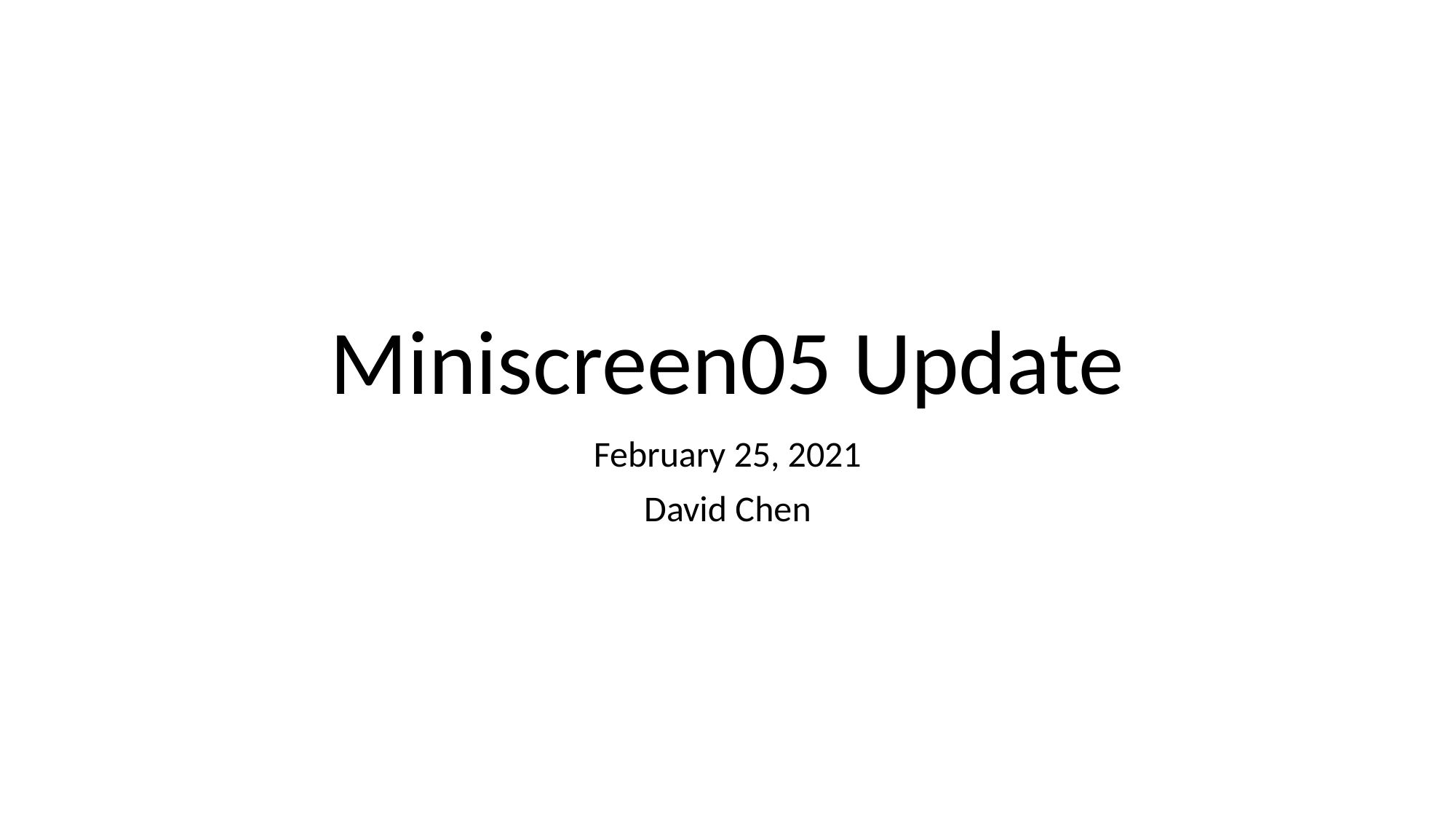

# Miniscreen05 Update
February 25, 2021
David Chen